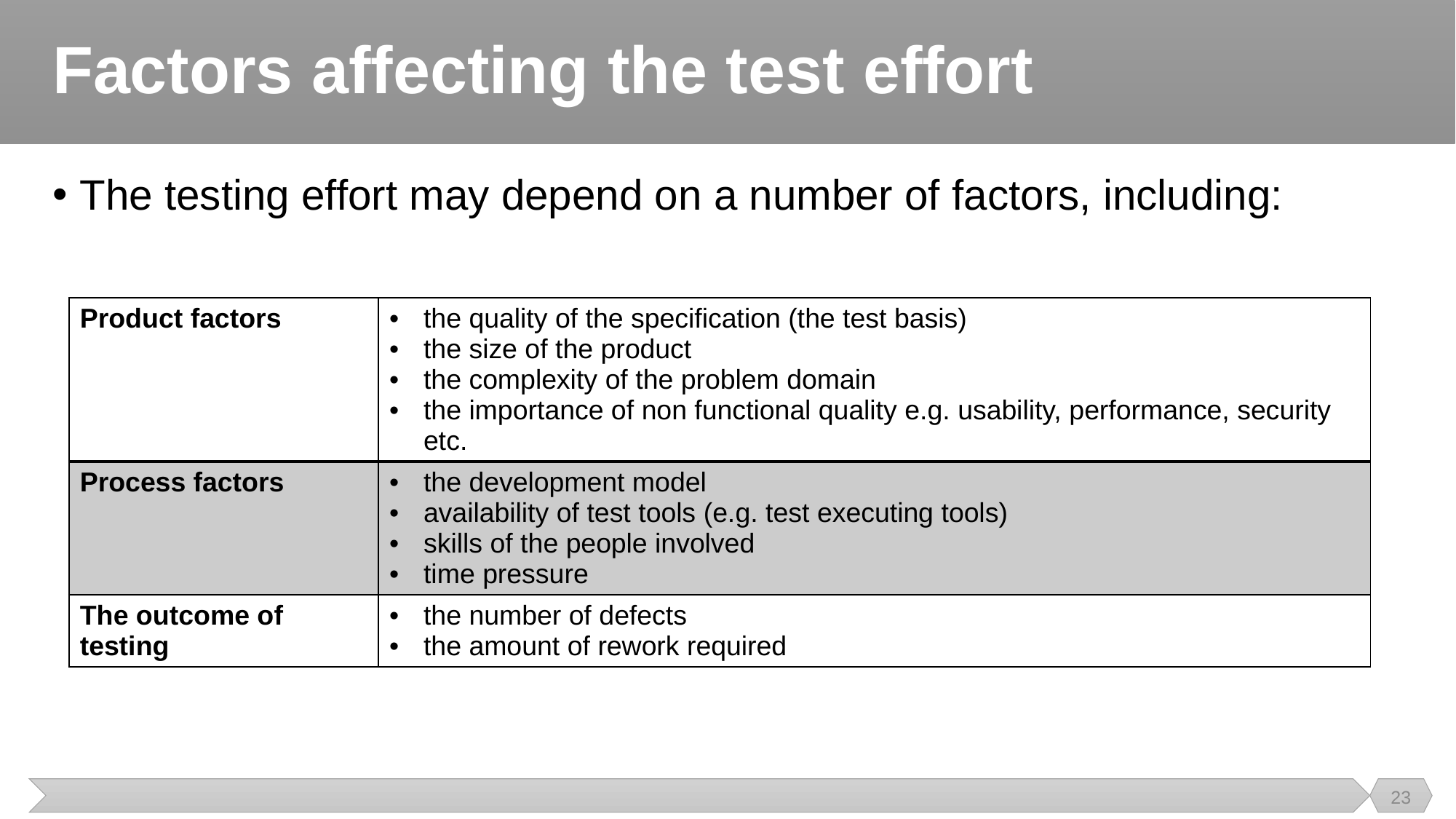

# Factors affecting the test effort
The testing effort may depend on a number of factors, including:
| Product factors | the quality of the specification (the test basis) the size of the product the complexity of the problem domain the importance of non functional quality e.g. usability, performance, security etc. |
| --- | --- |
| Process factors | the development model availability of test tools (e.g. test executing tools) skills of the people involved time pressure |
| The outcome of testing | the number of defects the amount of rework required |
23